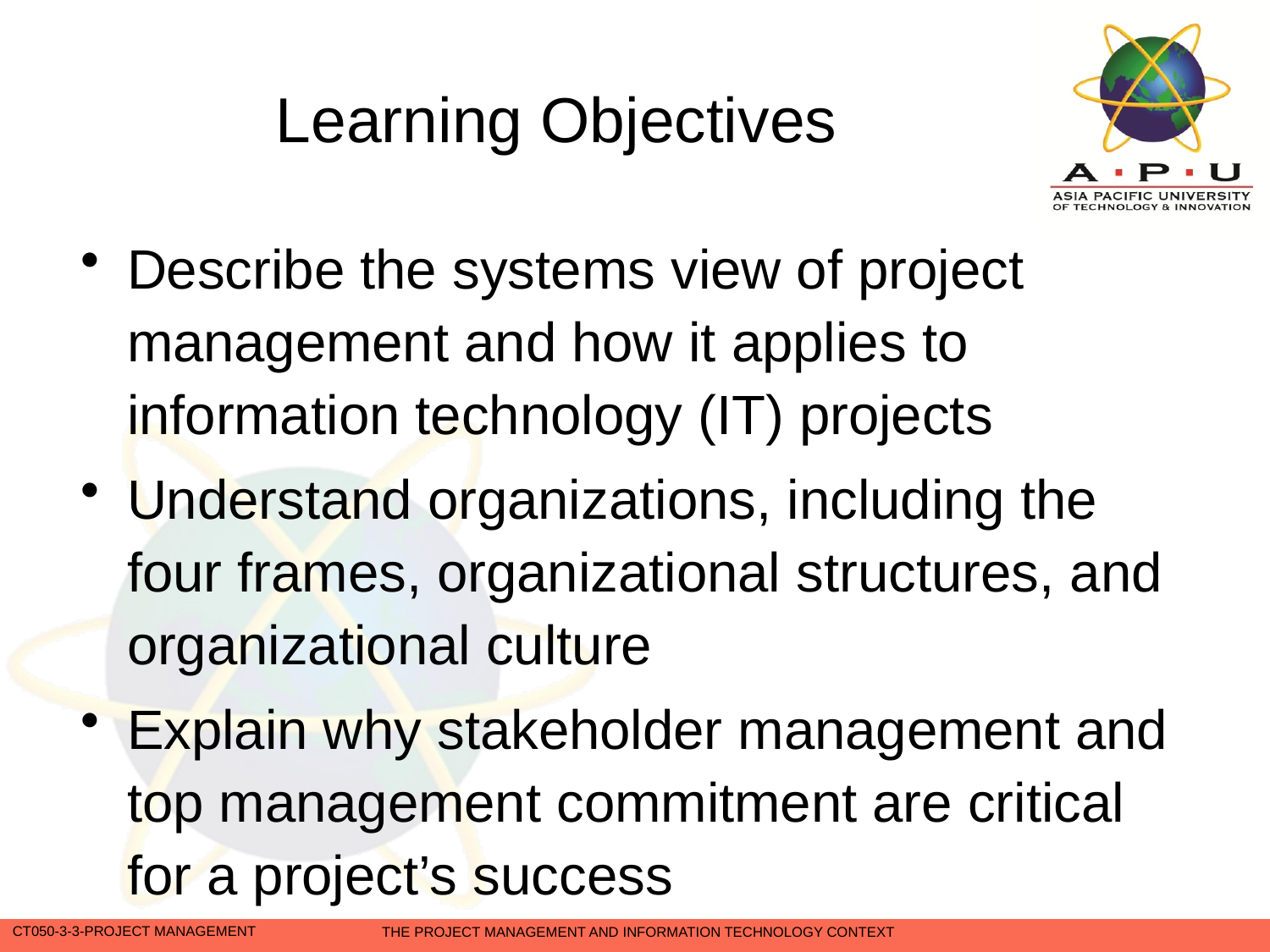

# Learning Objectives
Describe the systems view of project management and how it applies to information technology (IT) projects
Understand organizations, including the four frames, organizational structures, and organizational culture
Explain why stakeholder management and top management commitment are critical for a project’s success